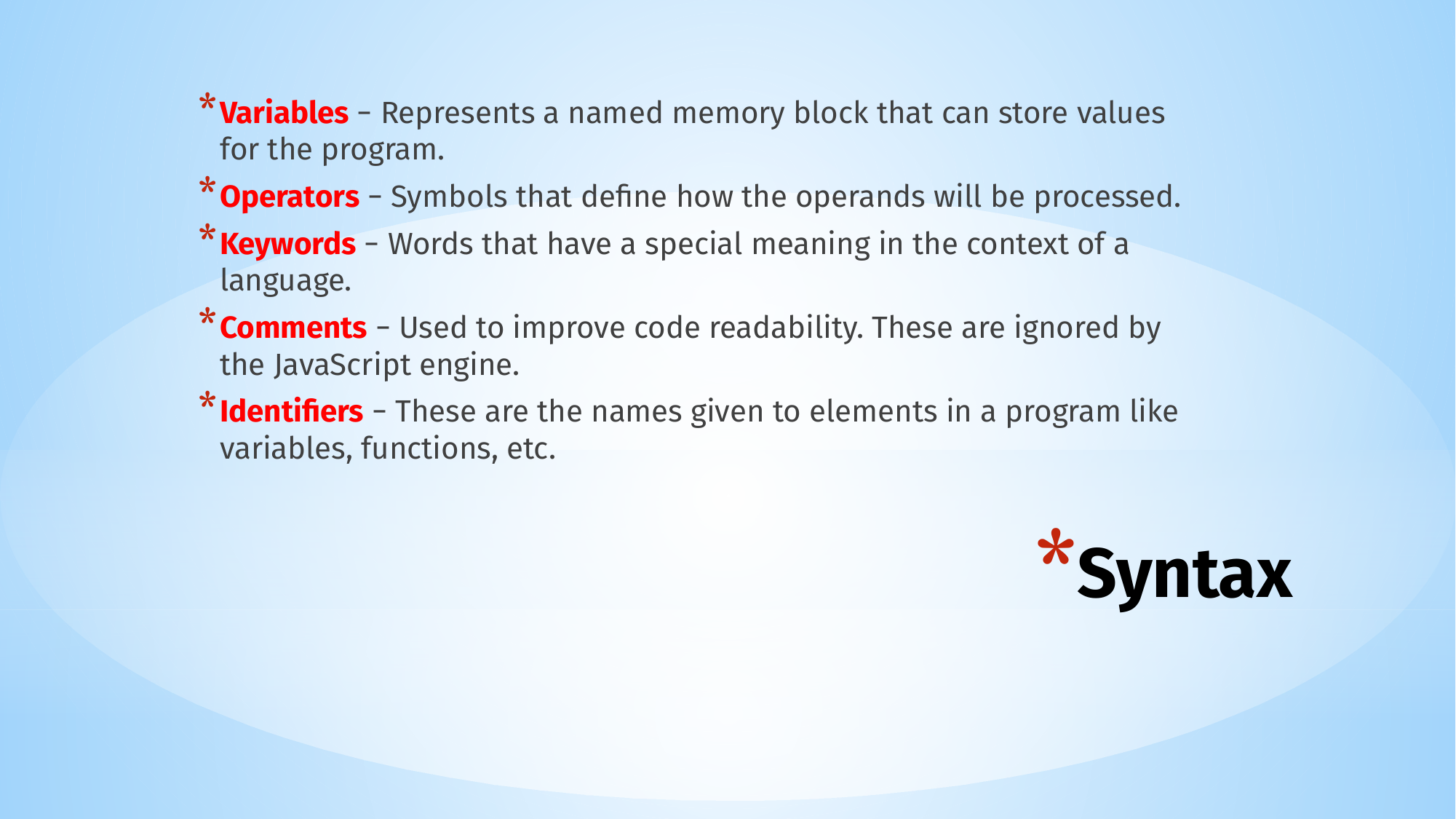

Variables − Represents a named memory block that can store values for the program.
Operators − Symbols that define how the operands will be processed.
Keywords − Words that have a special meaning in the context of a language.
Comments − Used to improve code readability. These are ignored by the JavaScript engine.
Identifiers − These are the names given to elements in a program like variables, functions, etc.

# Syntax